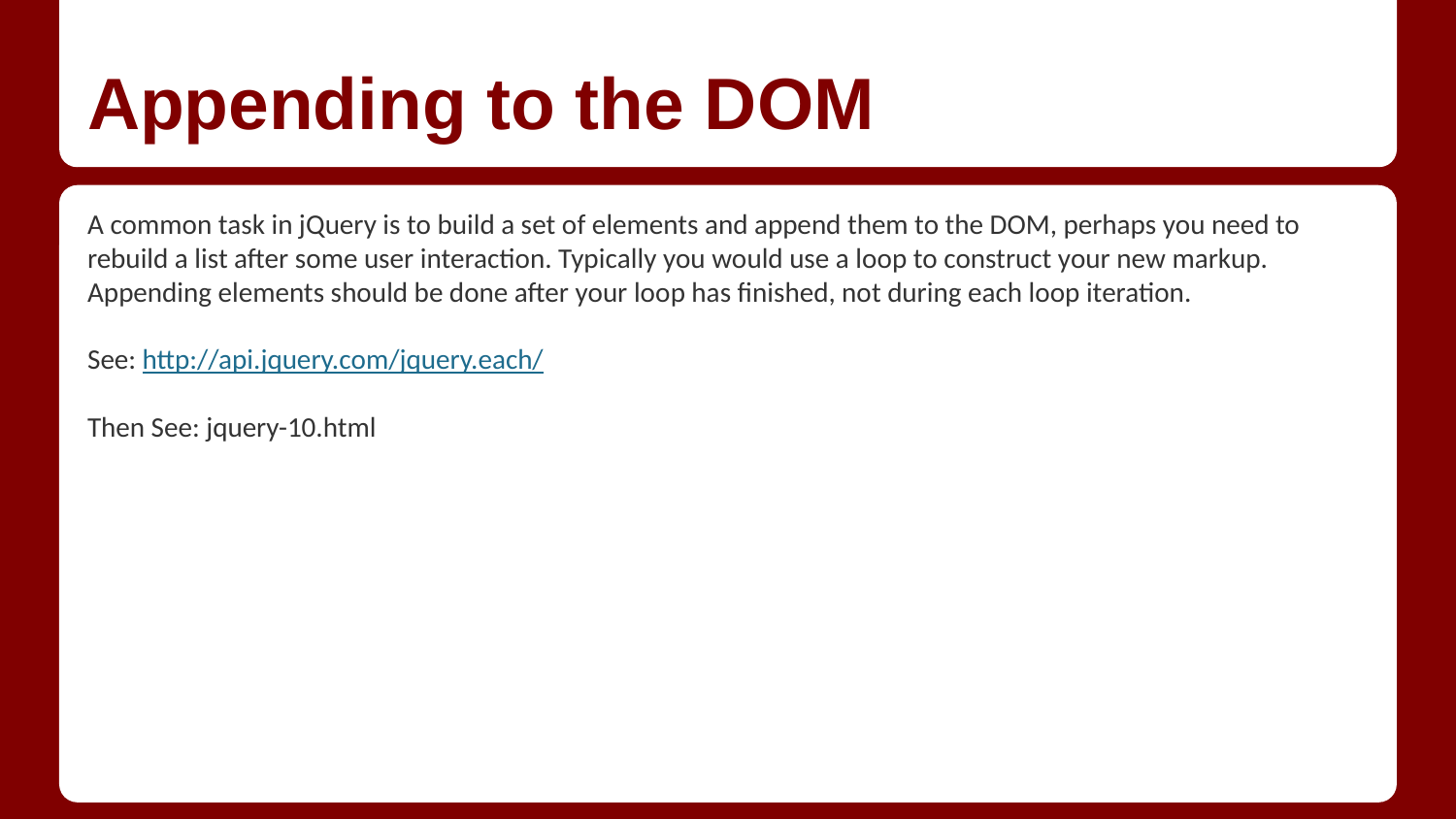

# Appending to the DOM
A common task in jQuery is to build a set of elements and append them to the DOM, perhaps you need to rebuild a list after some user interaction. Typically you would use a loop to construct your new markup. Appending elements should be done after your loop has finished, not during each loop iteration.

See: http://api.jquery.com/jquery.each/

Then See: jquery-10.html